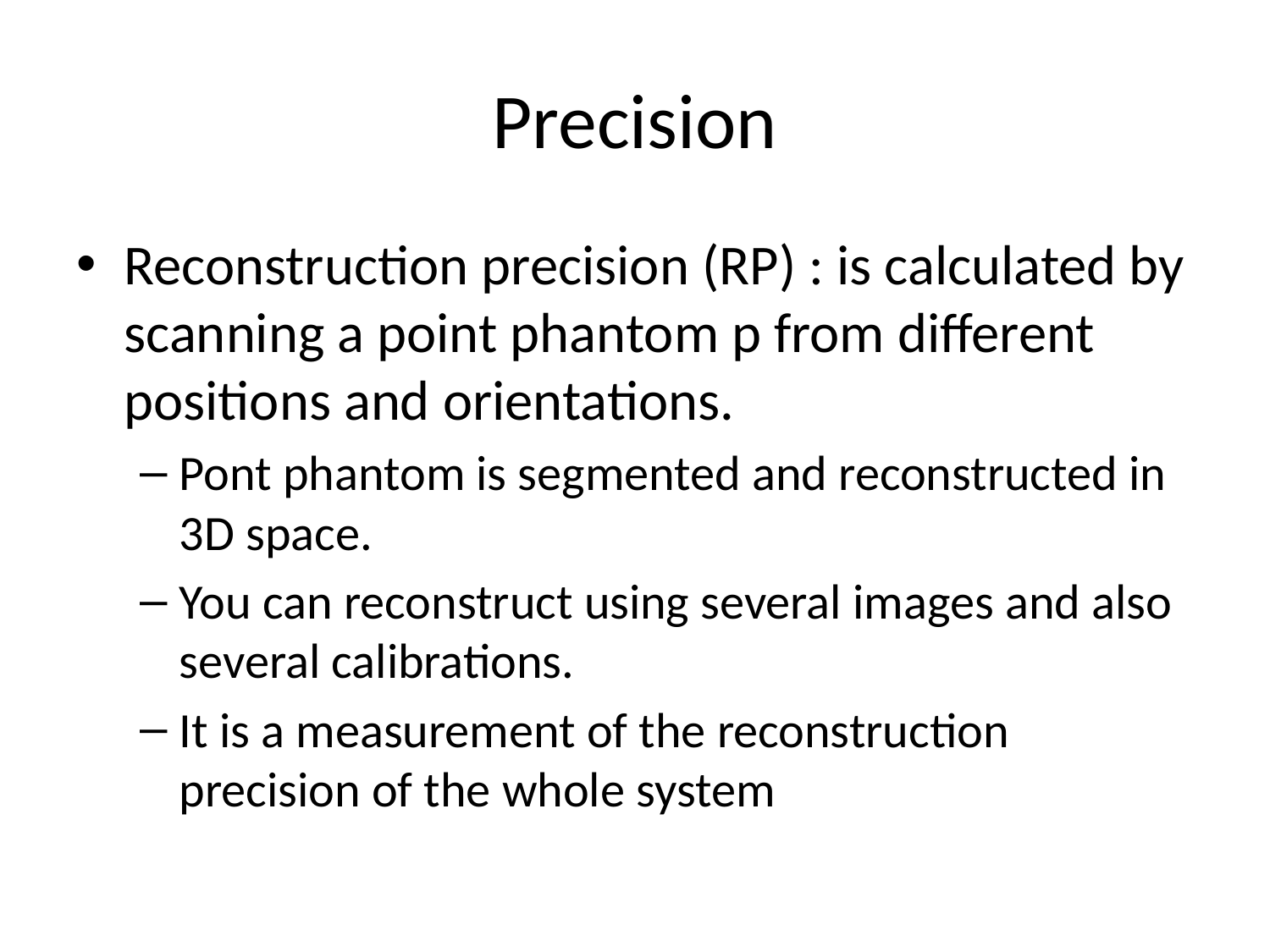

# Precision
Reconstruction precision (RP) : is calculated by scanning a point phantom p from different positions and orientations.
Pont phantom is segmented and reconstructed in 3D space.
You can reconstruct using several images and also several calibrations.
It is a measurement of the reconstruction precision of the whole system